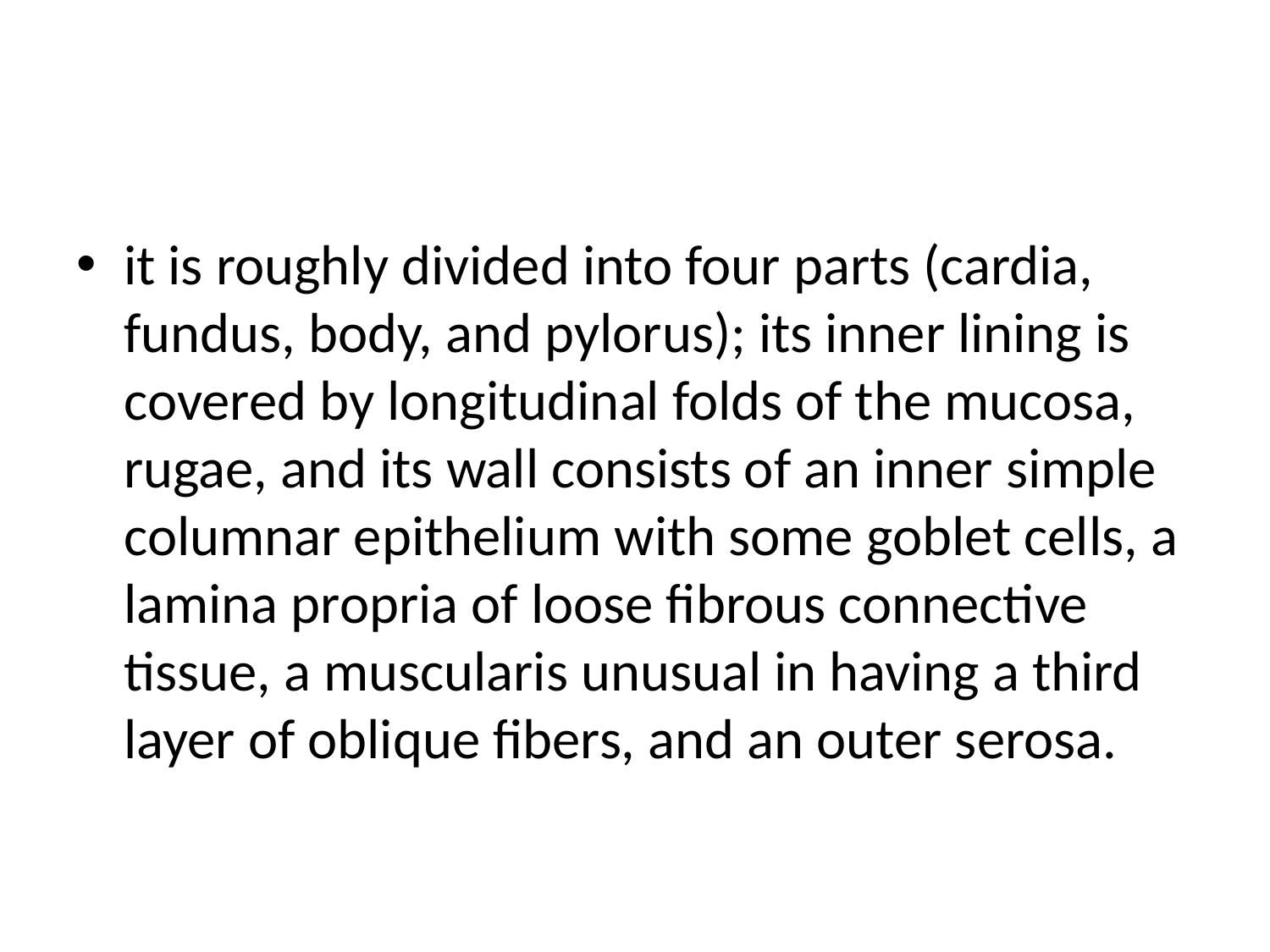

#
it is roughly divided into four parts (cardia, fundus, body, and pylorus); its inner lining is covered by longitudinal folds of the mucosa, rugae, and its wall consists of an inner simple columnar epithelium with some goblet cells, a lamina propria of loose fibrous connective tissue, a muscularis unusual in having a third layer of oblique fibers, and an outer serosa.